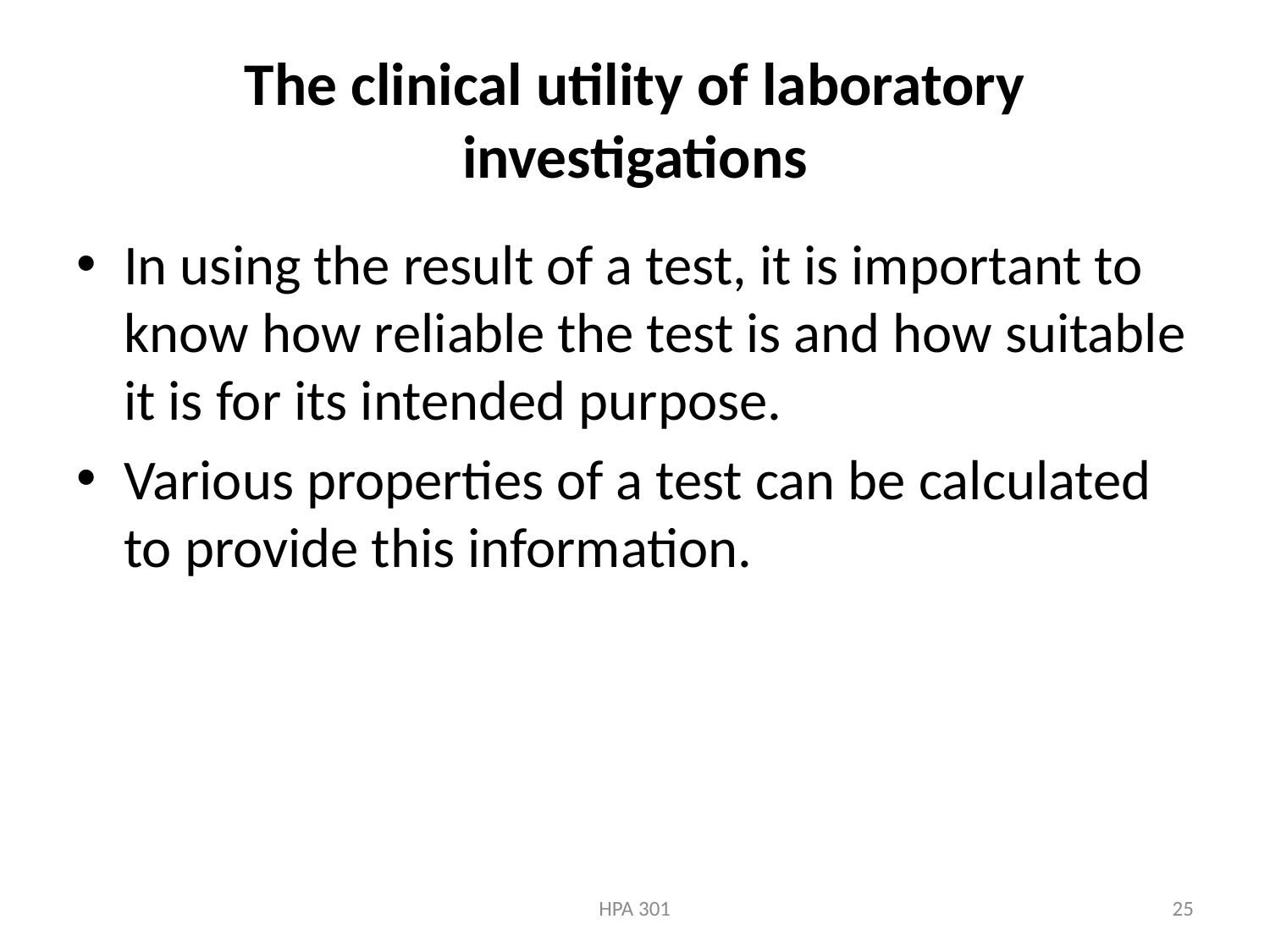

# The clinical utility of laboratory investigations
In using the result of a test, it is important to know how reliable the test is and how suitable it is for its intended purpose.
Various properties of a test can be calculated to provide this information.

HPA 301
25